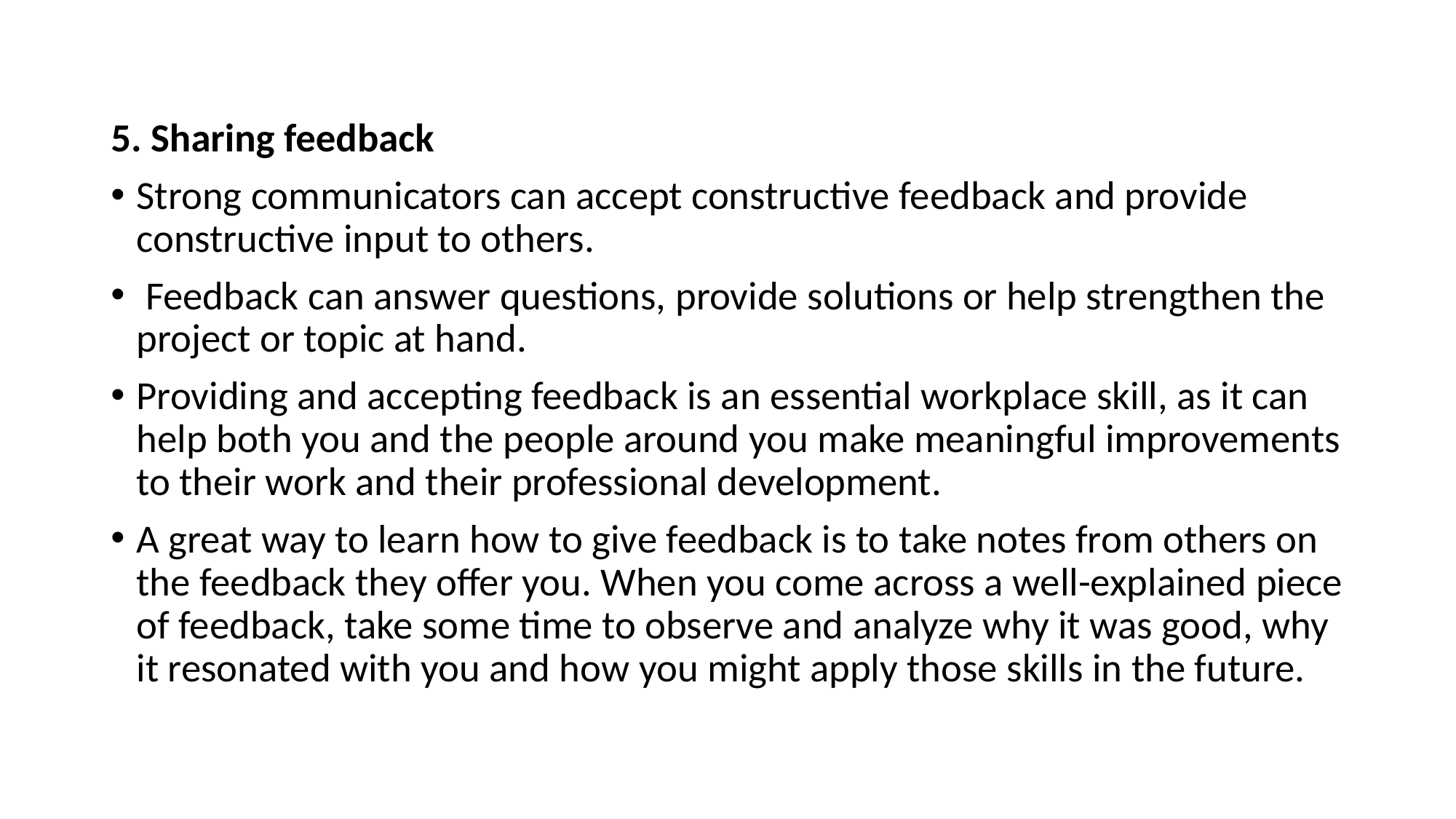

5. Sharing feedback
Strong communicators can accept constructive feedback and provide constructive input to others.
 Feedback can answer questions, provide solutions or help strengthen the project or topic at hand.
Providing and accepting feedback is an essential workplace skill, as it can help both you and the people around you make meaningful improvements to their work and their professional development.
A great way to learn how to give feedback is to take notes from others on the feedback they offer you. When you come across a well-explained piece of feedback, take some time to observe and analyze why it was good, why it resonated with you and how you might apply those skills in the future.